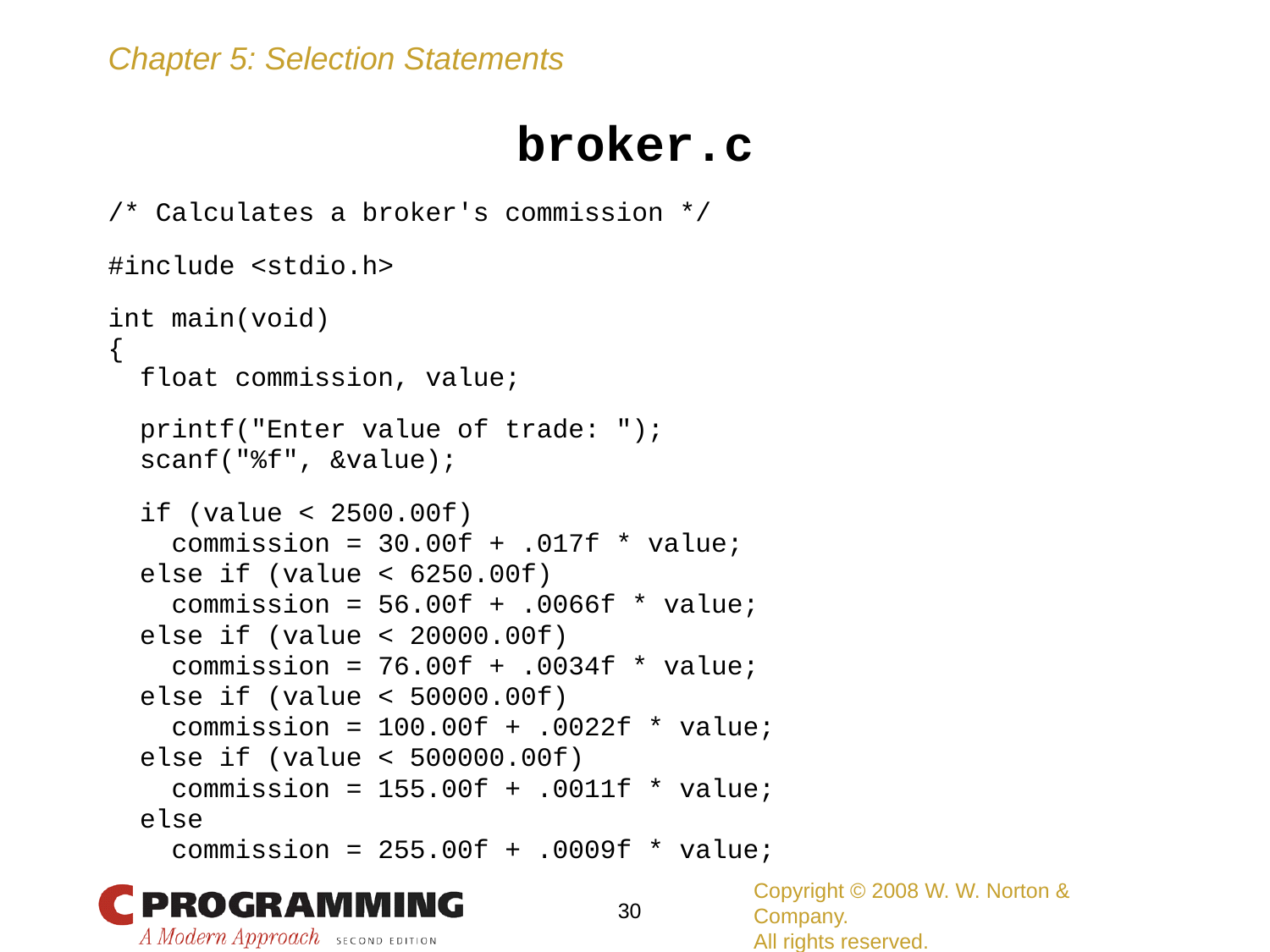

broker.c

/* Calculates a broker's commission */

#include <stdio.h>

int main(void)
{
  float commission, value;

  printf("Enter value of trade: ");
  scanf("%f", &value);

  if (value < 2500.00f)
    commission = 30.00f + .017f * value;
  else if (value < 6250.00f)
    commission = 56.00f + .0066f * value;
  else if (value < 20000.00f)
    commission = 76.00f + .0034f * value;
  else if (value < 50000.00f)
    commission = 100.00f + .0022f * value;
  else if (value < 500000.00f)
    commission = 155.00f + .0011f * value;
  else
    commission = 255.00f + .0009f * value;
Copyright © 2008 W. W. Norton & Company.
All rights reserved.
30